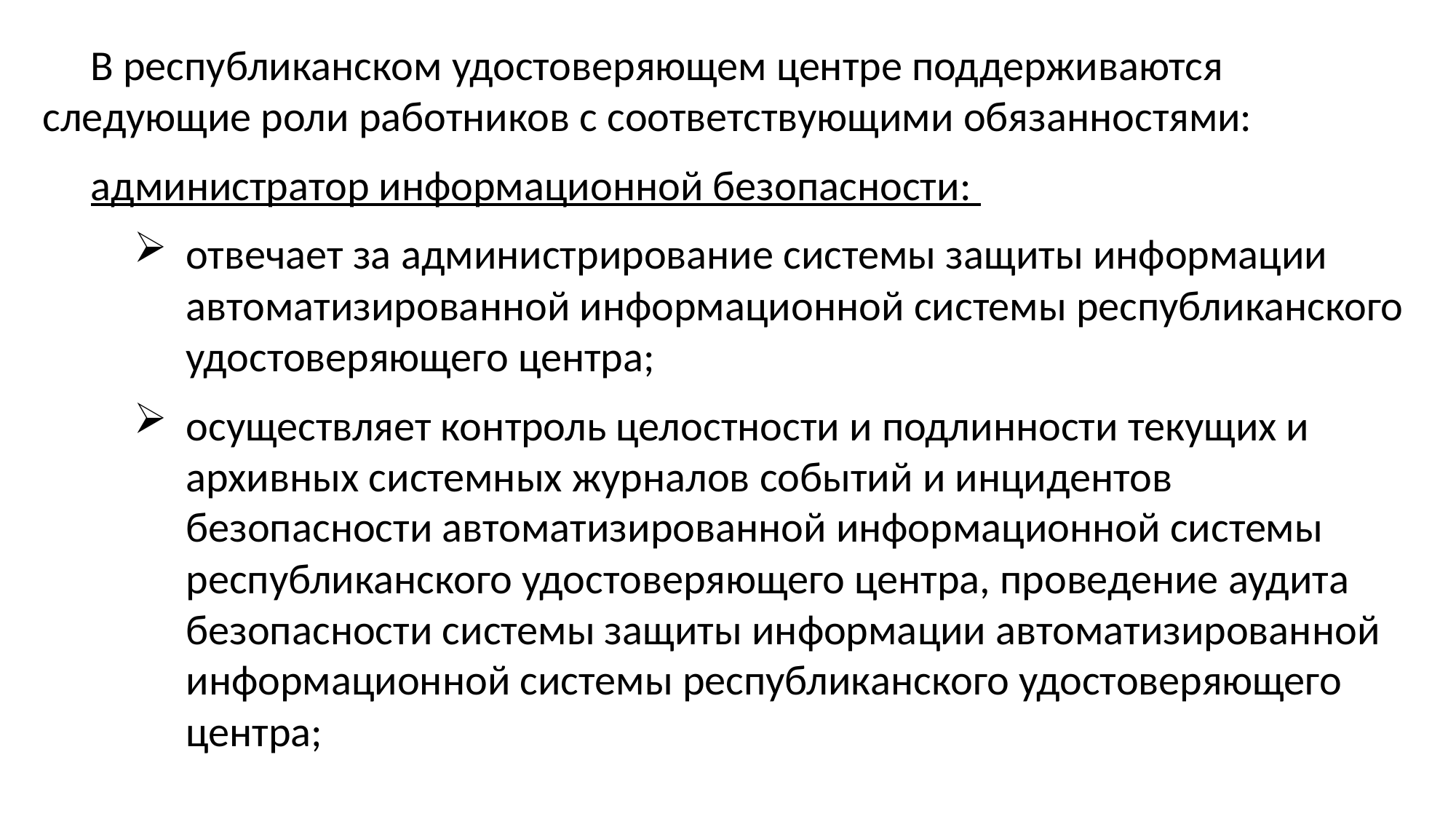

В республиканском удостоверяющем центре поддерживаются следующие роли работников с соответствующими обязанностями:
администратор информационной безопасности:
отвечает за администрирование системы защиты информации автоматизированной информационной системы республиканского удостоверяющего центра;
осуществляет контроль целостности и подлинности текущих и архивных системных журналов событий и инцидентов безопасности автоматизированной информационной системы республиканского удостоверяющего центра, проведение аудита безопасности системы защиты информации автоматизированной информационной системы республиканского удостоверяющего центра;